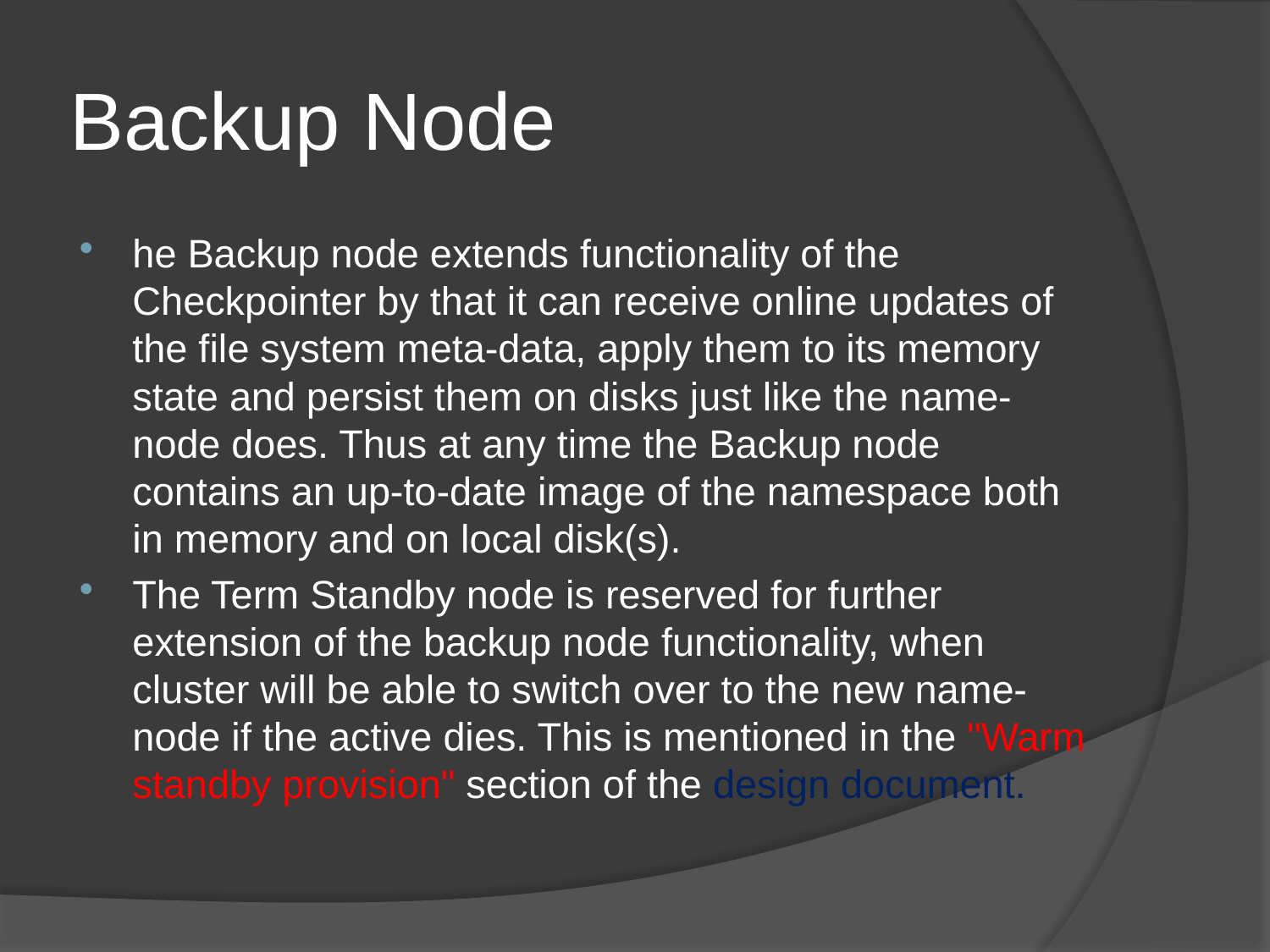

# Backup Node
he Backup node extends functionality of the Checkpointer by that it can receive online updates of the file system meta-data, apply them to its memory state and persist them on disks just like the name-node does. Thus at any time the Backup node contains an up-to-date image of the namespace both in memory and on local disk(s).
The Term Standby node is reserved for further extension of the backup node functionality, when cluster will be able to switch over to the new name-node if the active dies. This is mentioned in the "Warm standby provision" section of the design document.